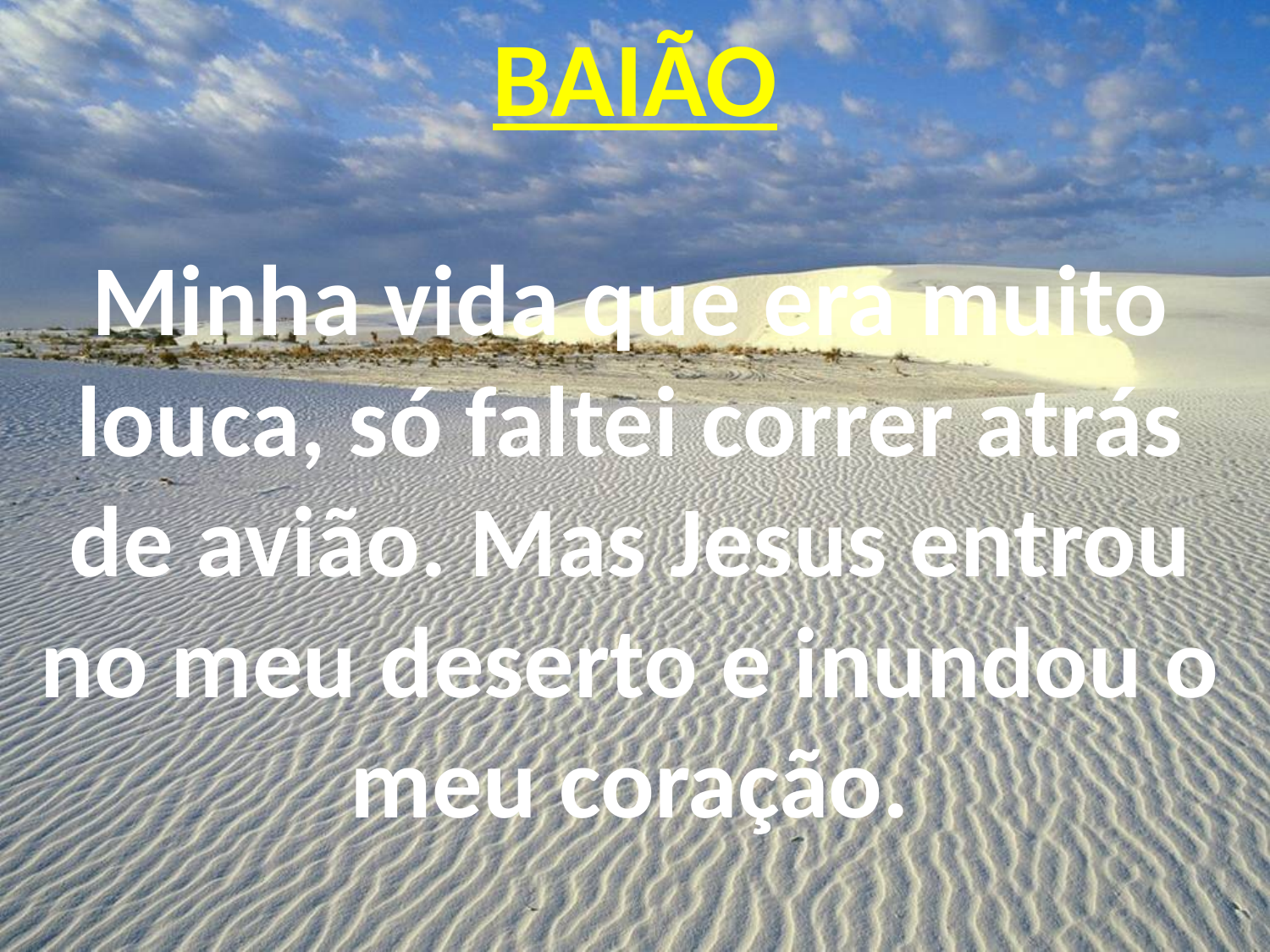

# BAIÃO
Minha vida que era muito louca, só faltei correr atrás de avião. Mas Jesus entrou no meu deserto e inundou o meu coração.